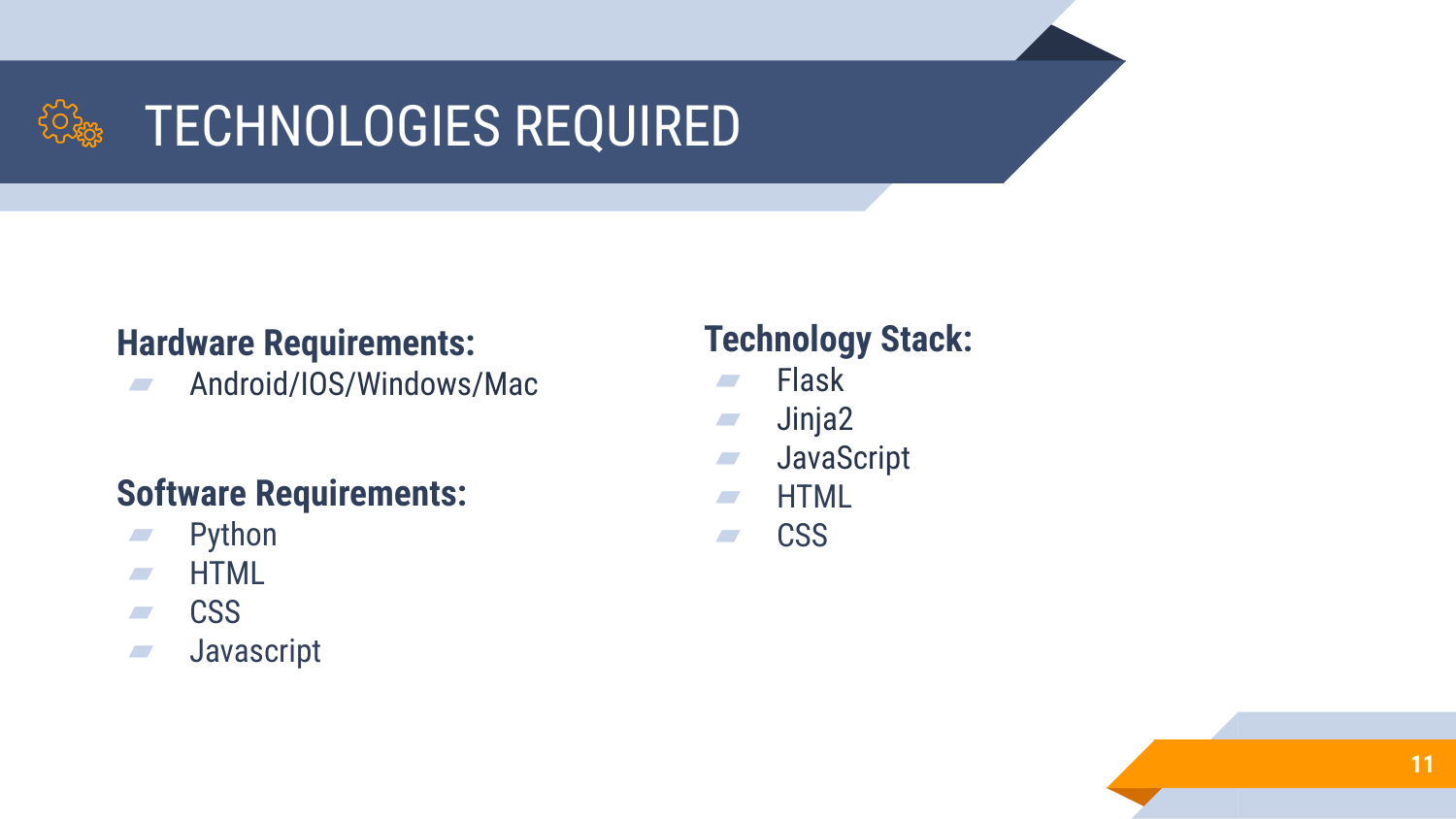

# TECHNOLOGIES REQUIRED

Hardware Requirements:
Android/IOS/Windows/Mac

Software Requirements:
Python
HTML
CSS
Javascript

Technology Stack:
Flask
Jinja2
JavaScript
HTML
CSS

11